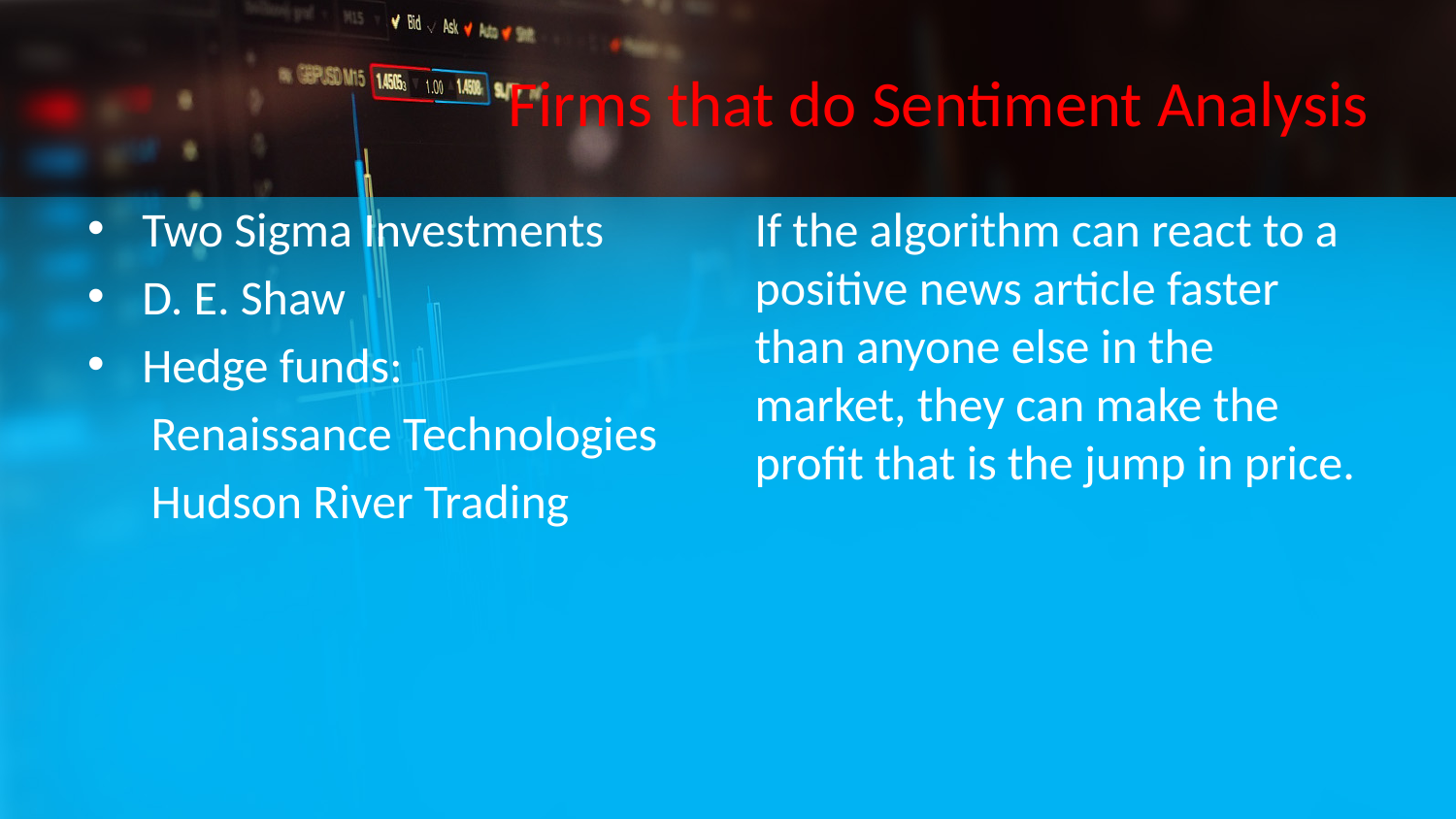

# Firms that do Sentiment Analysis
Two Sigma Investments
D. E. Shaw
Hedge funds:
Renaissance Technologies
Hudson River Trading
If the algorithm can react to a positive news article faster than anyone else in the market, they can make the profit that is the jump in price.